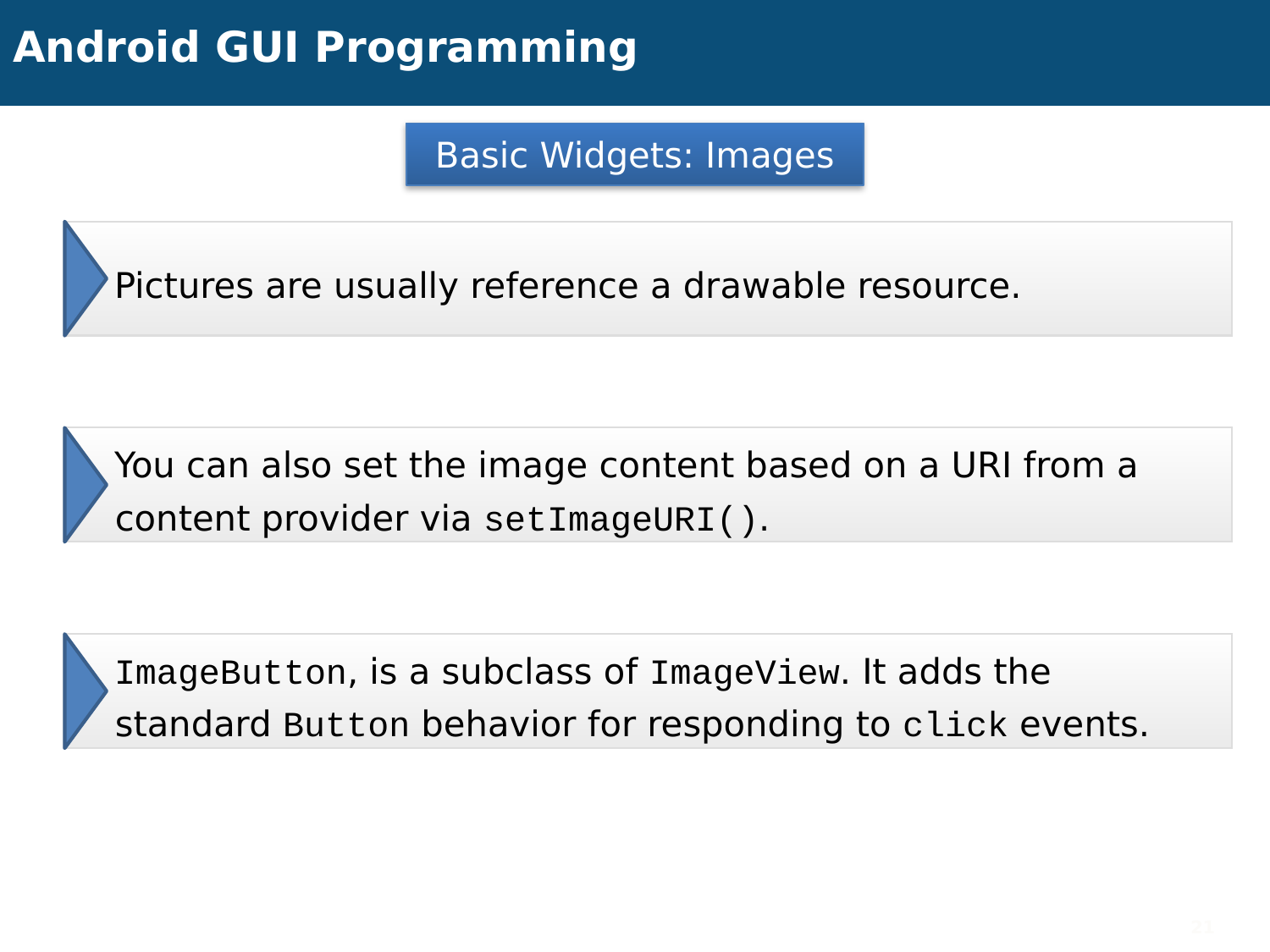

# Android GUI Programming
Basic Widgets: Images
Pictures are usually reference a drawable resource.

You can also set the image content based on a URI from a content provider via setImageURI().

ImageButton, is a subclass of ImageView. It adds the standard Button behavior for responding to click events.